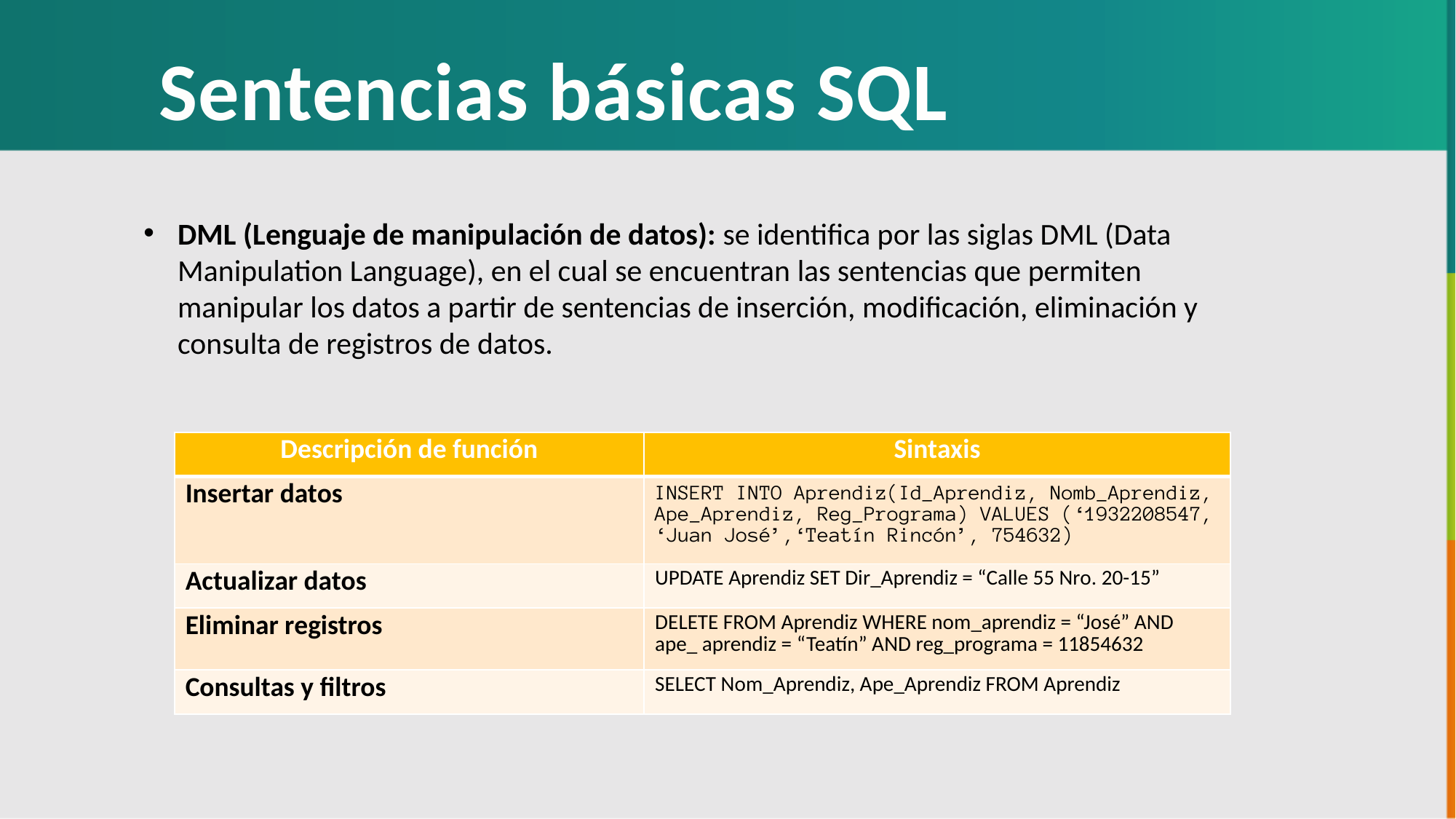

Sentencias básicas SQL
DML (Lenguaje de manipulación de datos): se identifica por las siglas DML (Data Manipulation Language), en el cual se encuentran las sentencias que permiten manipular los datos a partir de sentencias de inserción, modificación, eliminación y consulta de registros de datos.
| Descripción de función | Sintaxis |
| --- | --- |
| Insertar datos | INSERT INTO Aprendiz(Id\_Aprendiz, Nomb\_Aprendiz, Ape\_Aprendiz, Reg\_Programa) VALUES (‘1932208547, ‘Juan José’,‘Teatín Rincón’, 754632) |
| Actualizar datos | UPDATE Aprendiz SET Dir\_Aprendiz = “Calle 55 Nro. 20-15” |
| Eliminar registros | DELETE FROM Aprendiz WHERE nom\_aprendiz = “José” AND ape\_ aprendiz = “Teatín” AND reg\_programa = 11854632 |
| Consultas y filtros | SELECT Nom\_Aprendiz, Ape\_Aprendiz FROM Aprendiz |